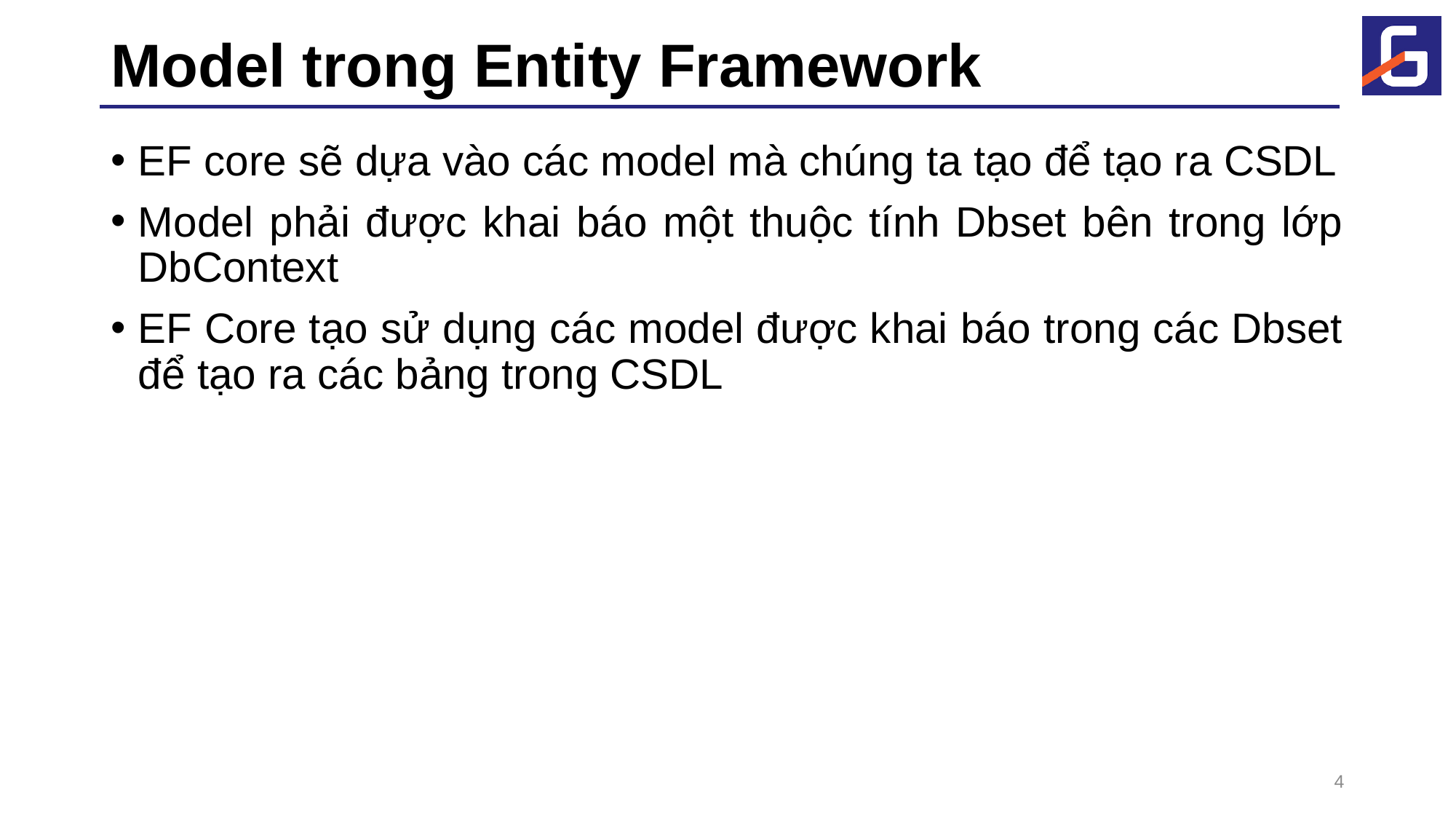

# Model trong Entity Framework
EF core sẽ dựa vào các model mà chúng ta tạo để tạo ra CSDL
Model phải được khai báo một thuộc tính Dbset bên trong lớp DbContext
EF Core tạo sử dụng các model được khai báo trong các Dbset để tạo ra các bảng trong CSDL

4